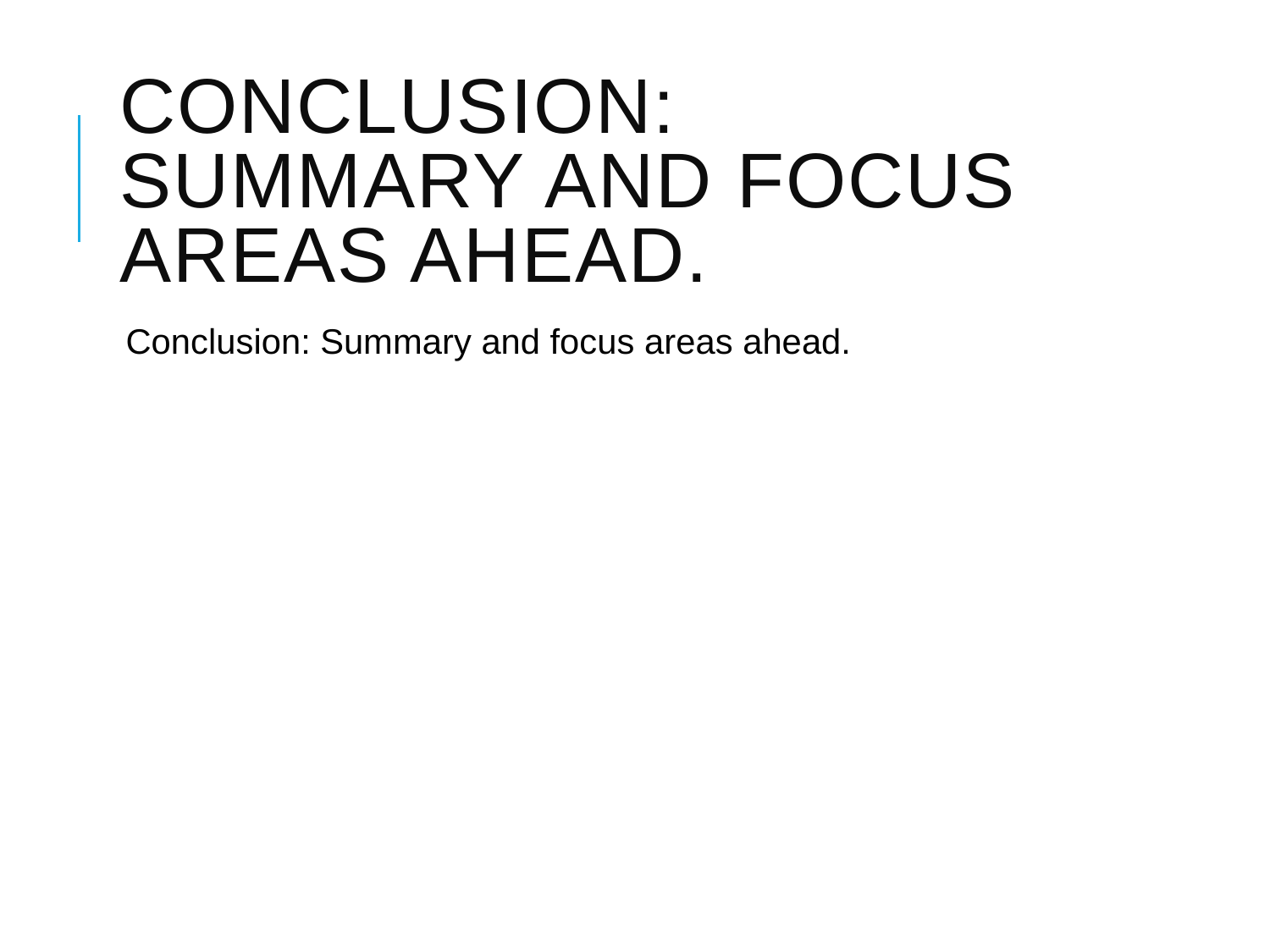

# Conclusion: Summary and focus areas ahead.
Conclusion: Summary and focus areas ahead.